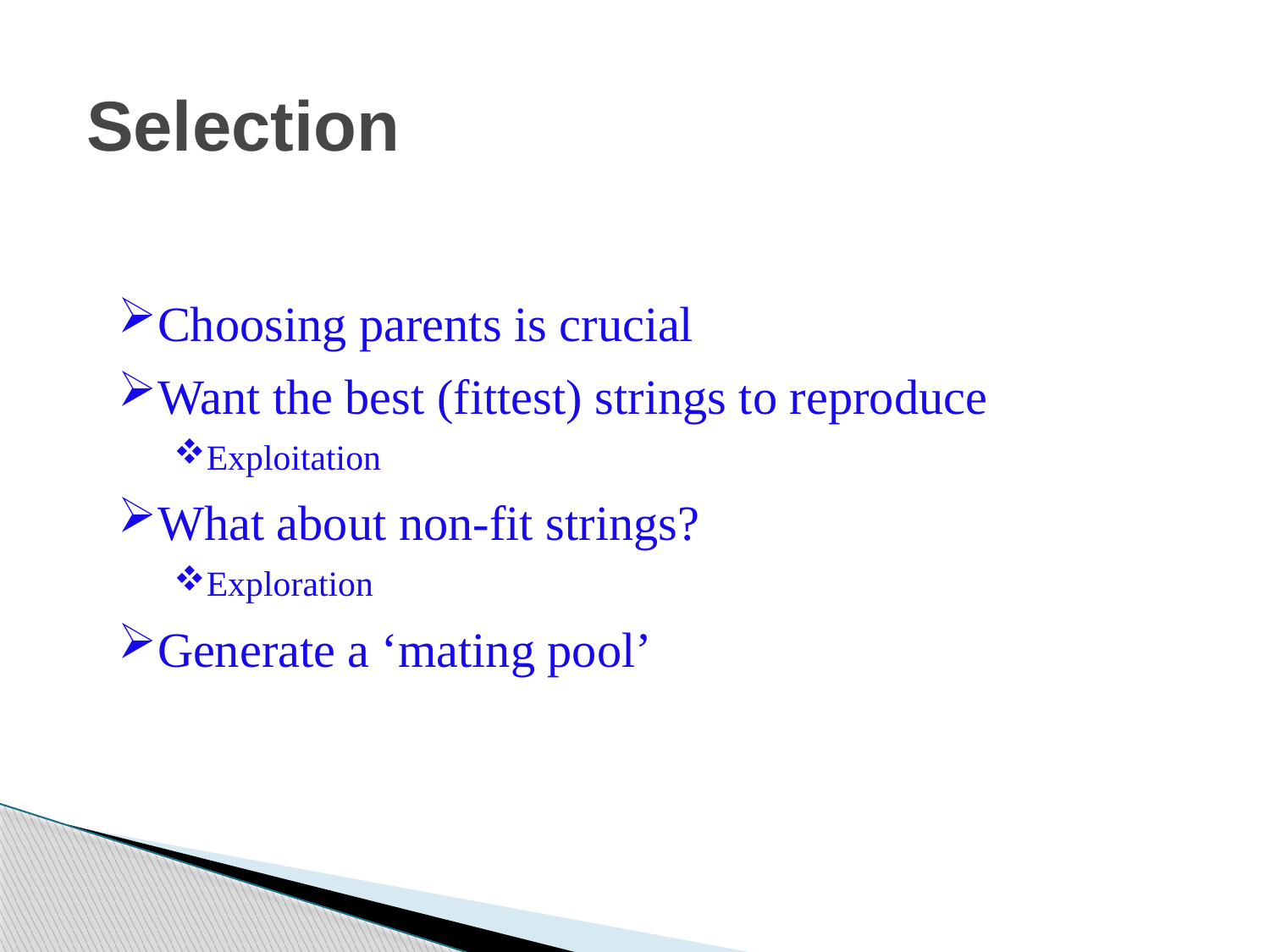

Selection
Choosing parents is crucial
Want the best (fittest) strings to reproduce
Exploitation
What about non-fit strings?
Exploration
Generate a ‘mating pool’